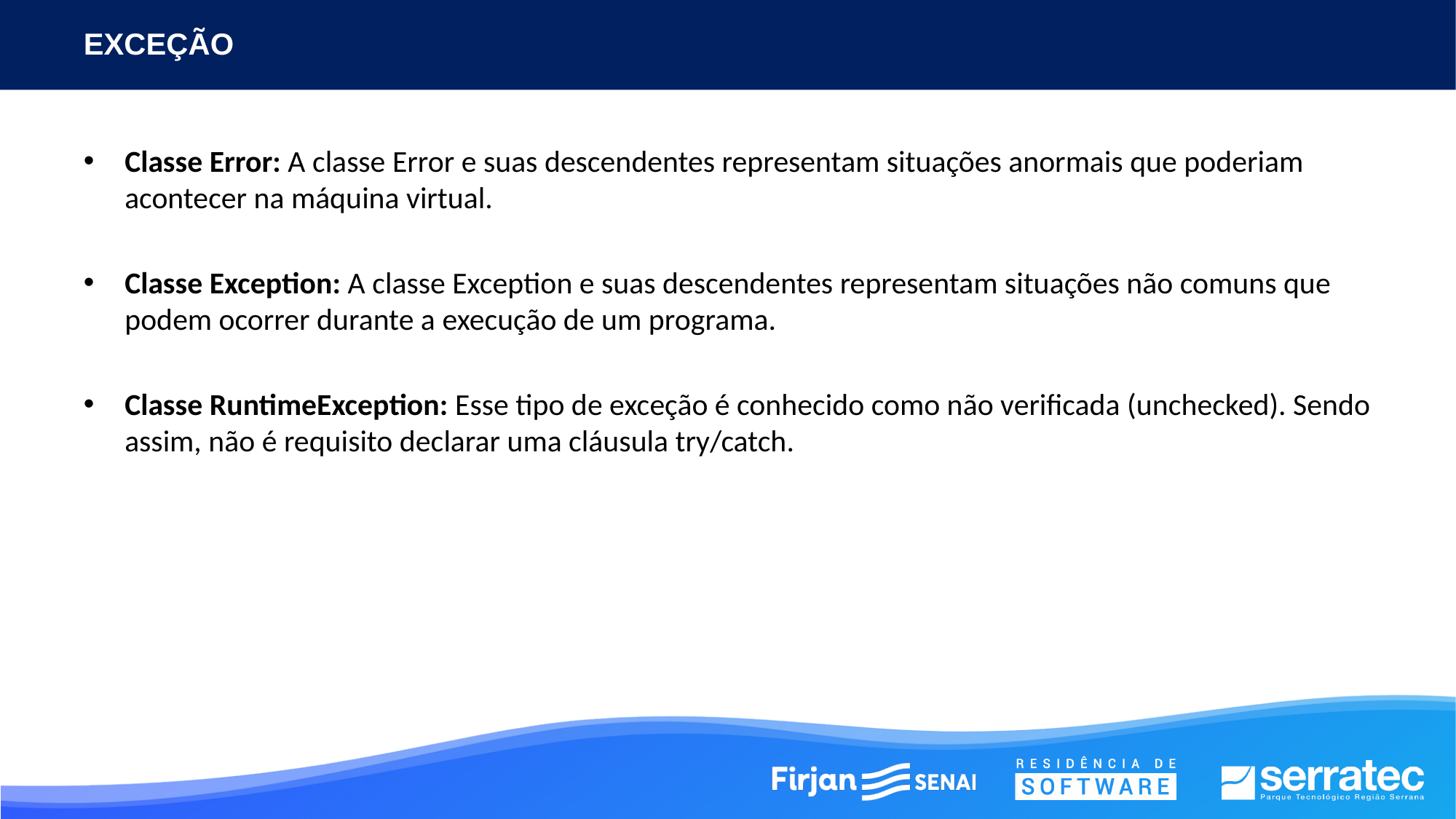

# EXCEÇÃO
Classe Error: A classe Error e suas descendentes representam situações anormais que poderiam acontecer na máquina virtual.

Classe Exception: A classe Exception e suas descendentes representam situações não comuns que podem ocorrer durante a execução de um programa.

Classe RuntimeException: Esse tipo de exceção é conhecido como não verificada (unchecked). Sendo assim, não é requisito declarar uma cláusula try/catch.